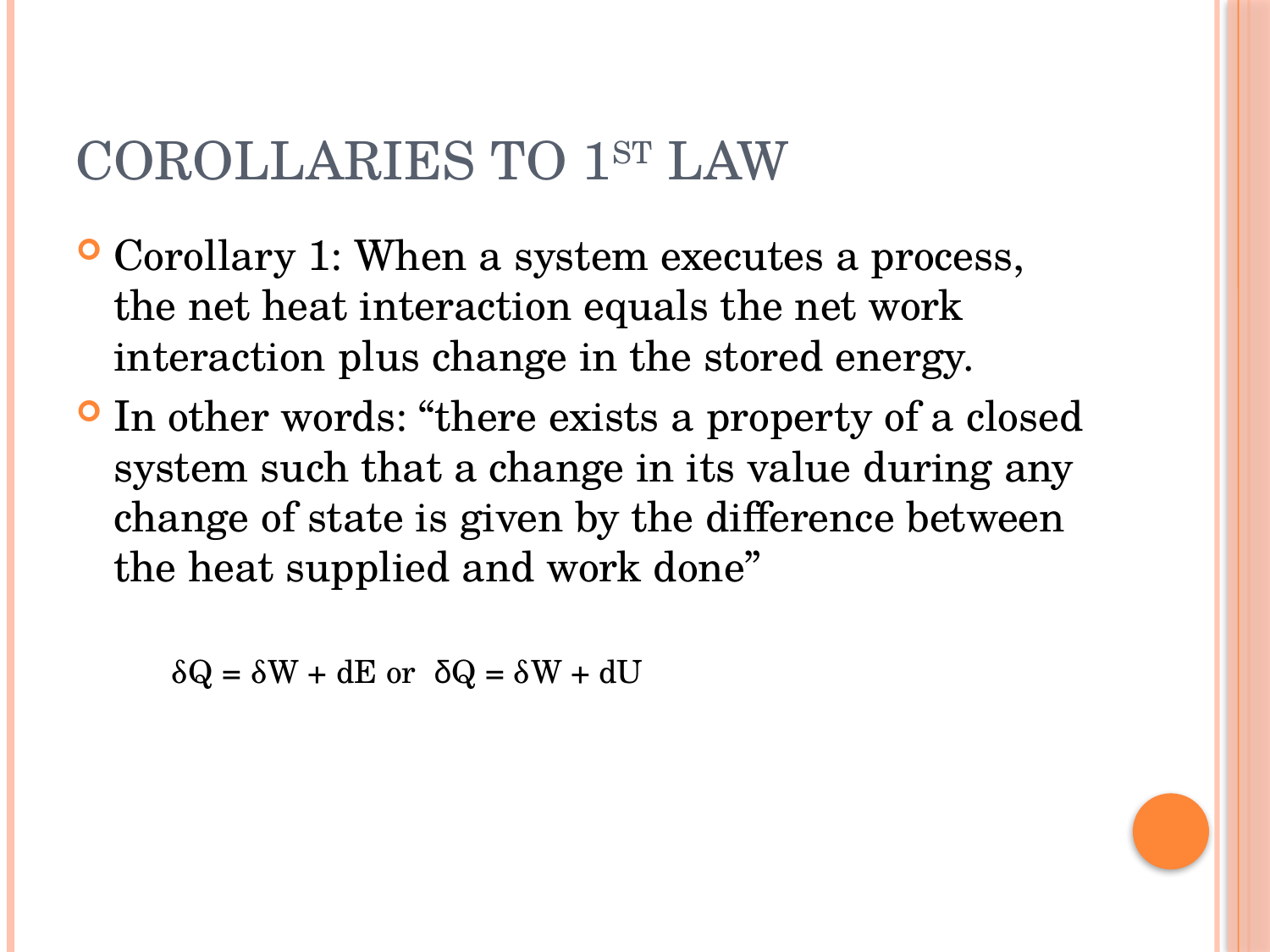

# Corollaries to 1st law
Corollary 1: When a system executes a process, the net heat interaction equals the net work interaction plus change in the stored energy.
In other words: “there exists a property of a closed system such that a change in its value during any change of state is given by the difference between the heat supplied and work done”
δQ = δW + dE or  δQ = δW + dU